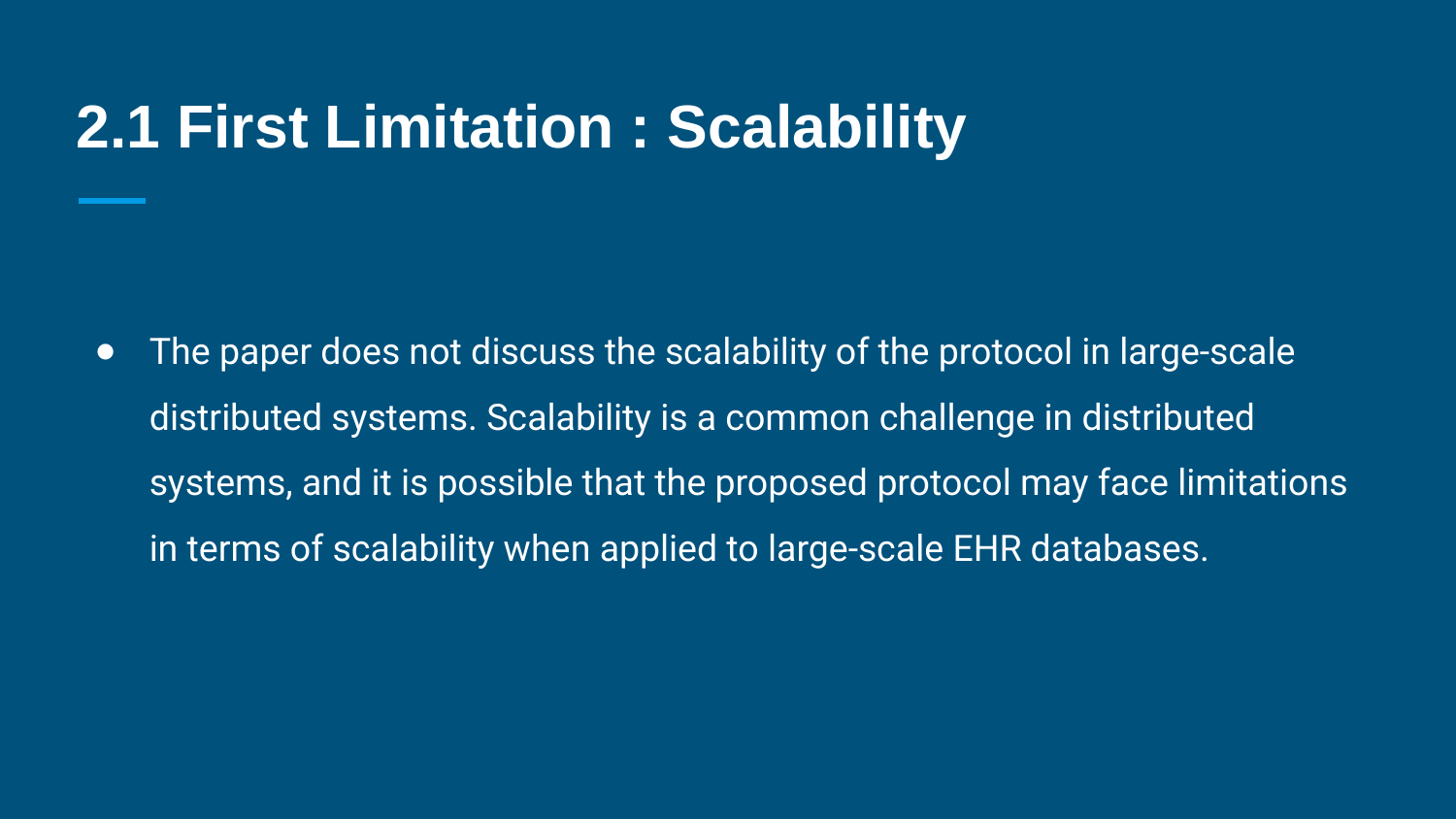

# 2.1 First Limitation : Scalability
The paper does not discuss the scalability of the protocol in large-scale distributed systems. Scalability is a common challenge in distributed systems, and it is possible that the proposed protocol may face limitations in terms of scalability when applied to large-scale EHR databases.